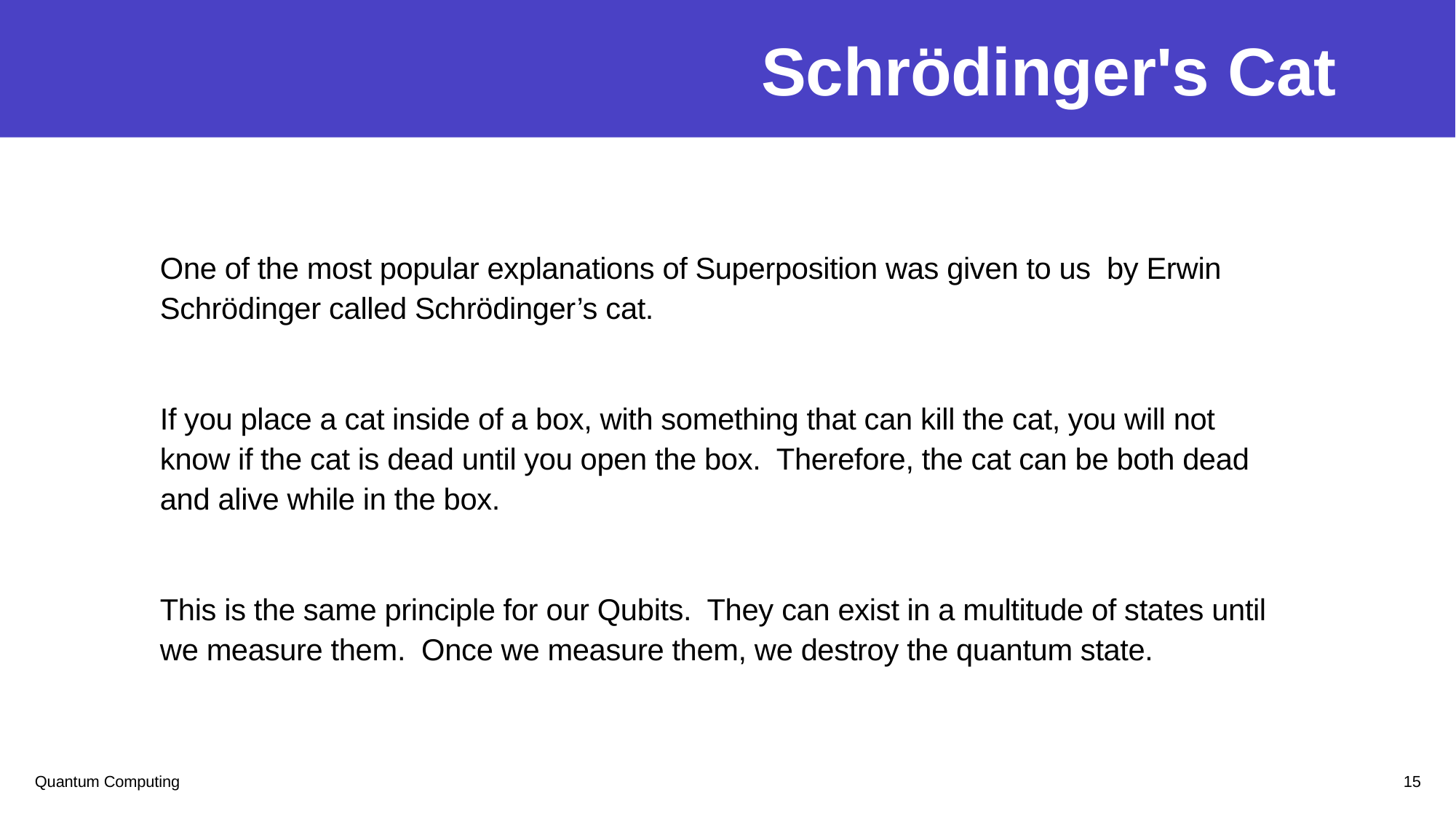

# Schrödinger's Cat
One of the most popular explanations of Superposition was given to us  by Erwin Schrödinger called Schrödinger’s cat.

If you place a cat inside of a box, with something that can kill the cat, you will not know if the cat is dead until you open the box.  Therefore, the cat can be both dead and alive while in the box.

This is the same principle for our Qubits.  They can exist in a multitude of states until we measure them.  Once we measure them, we destroy the quantum state.
Quantum Computing
15